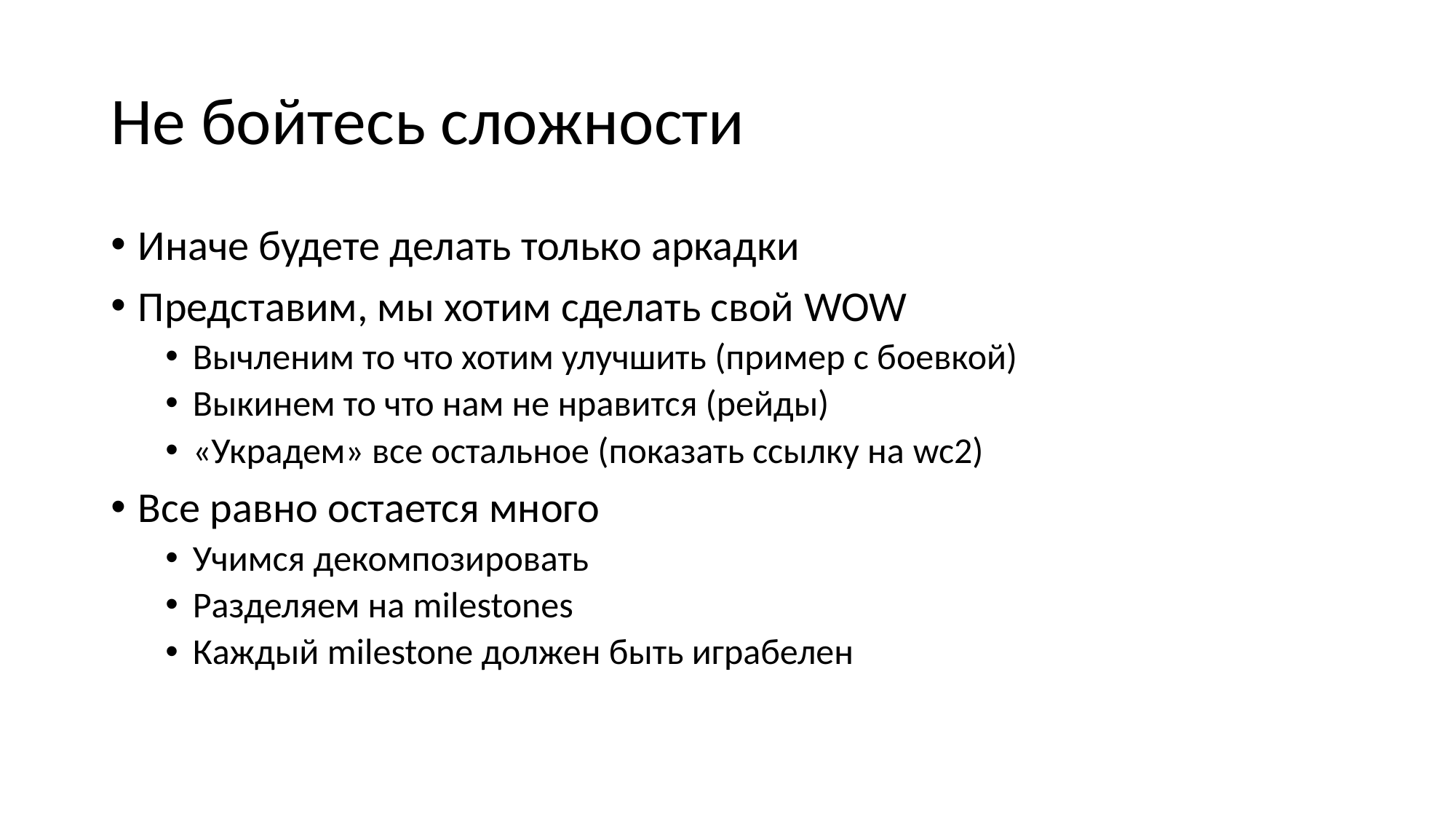

# Не бойтесь сложности
Иначе будете делать только аркадки
Представим, мы хотим сделать свой WOW
Вычленим то что хотим улучшить (пример с боевкой)
Выкинем то что нам не нравится (рейды)
«Украдем» все остальное (показать ссылку на wc2)
Все равно остается много
Учимся декомпозировать
Разделяем на milestones
Каждый milestone должен быть играбелен